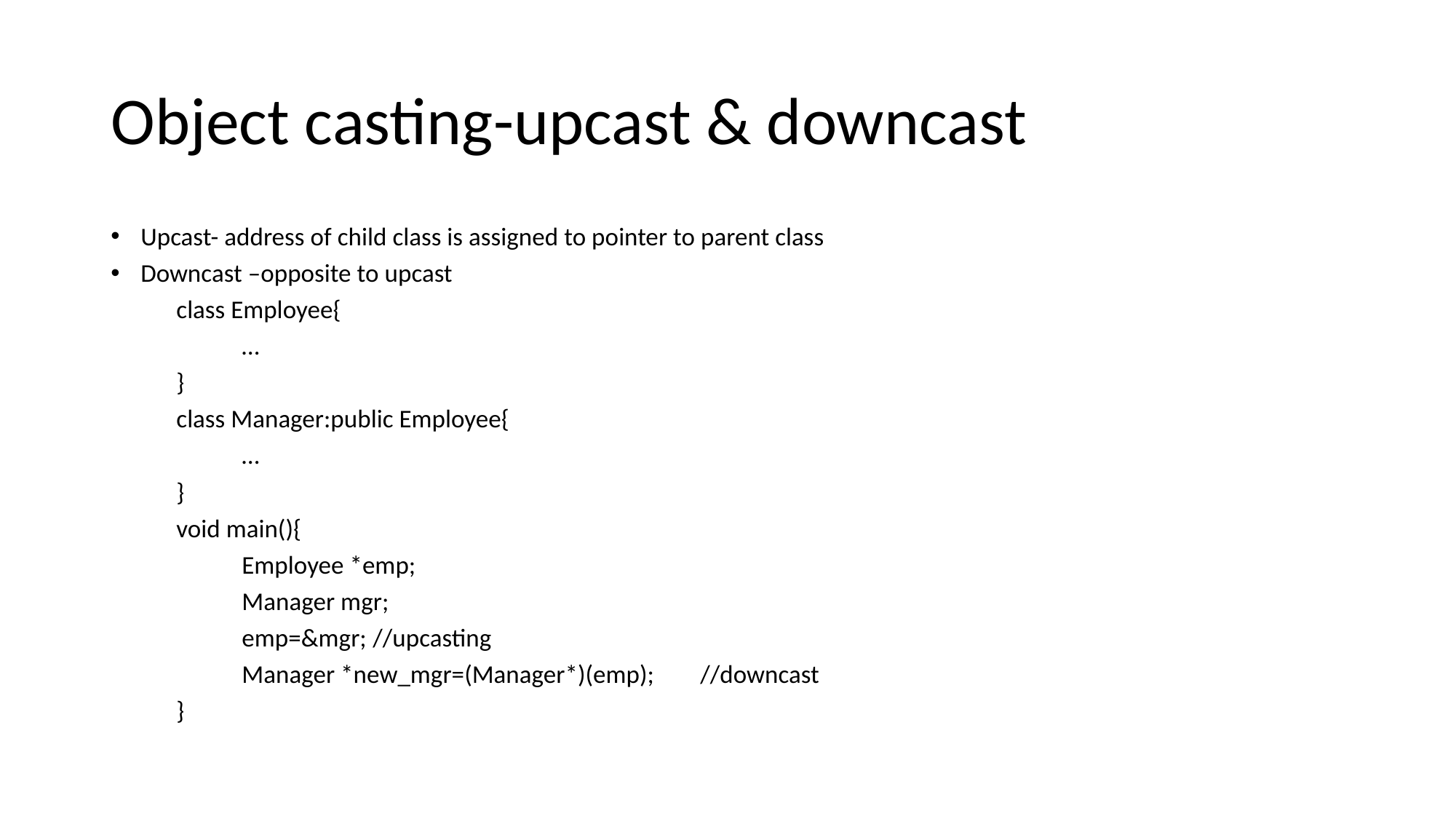

# Object casting-upcast & downcast
Upcast- address of child class is assigned to pointer to parent class
Downcast –opposite to upcast
	class Employee{
		…
	}
	class Manager:public Employee{
		…
	}
	void main(){
		Employee *emp;
		Manager mgr;
		emp=&mgr;	//upcasting
		Manager *new_mgr=(Manager*)(emp);	//downcast
	}